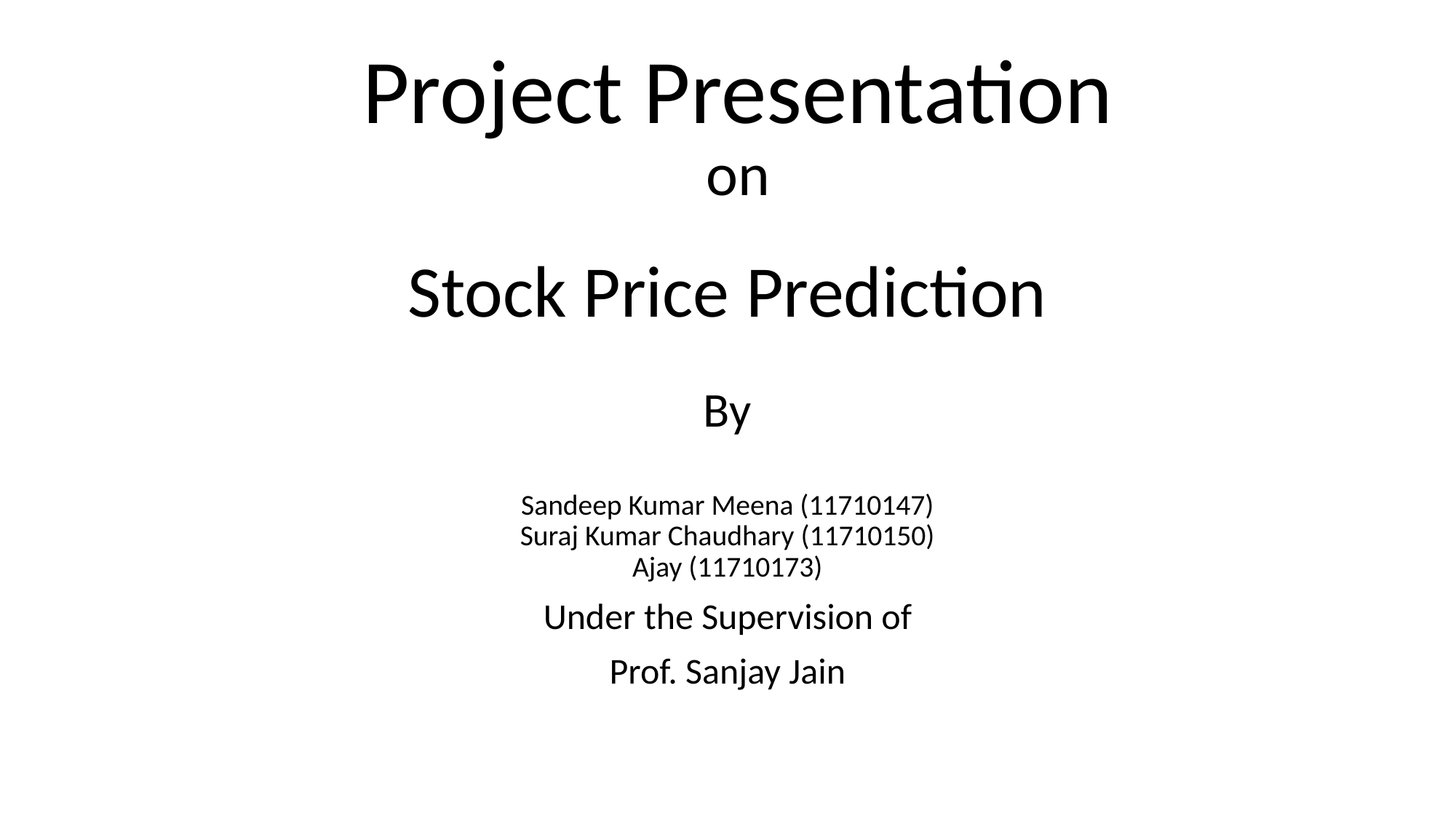

# Project Presentation on

Stock Price Prediction
By
Sandeep Kumar Meena (11710147)
Suraj Kumar Chaudhary (11710150)
Ajay (11710173)
Under the Supervision of
Prof. Sanjay Jain